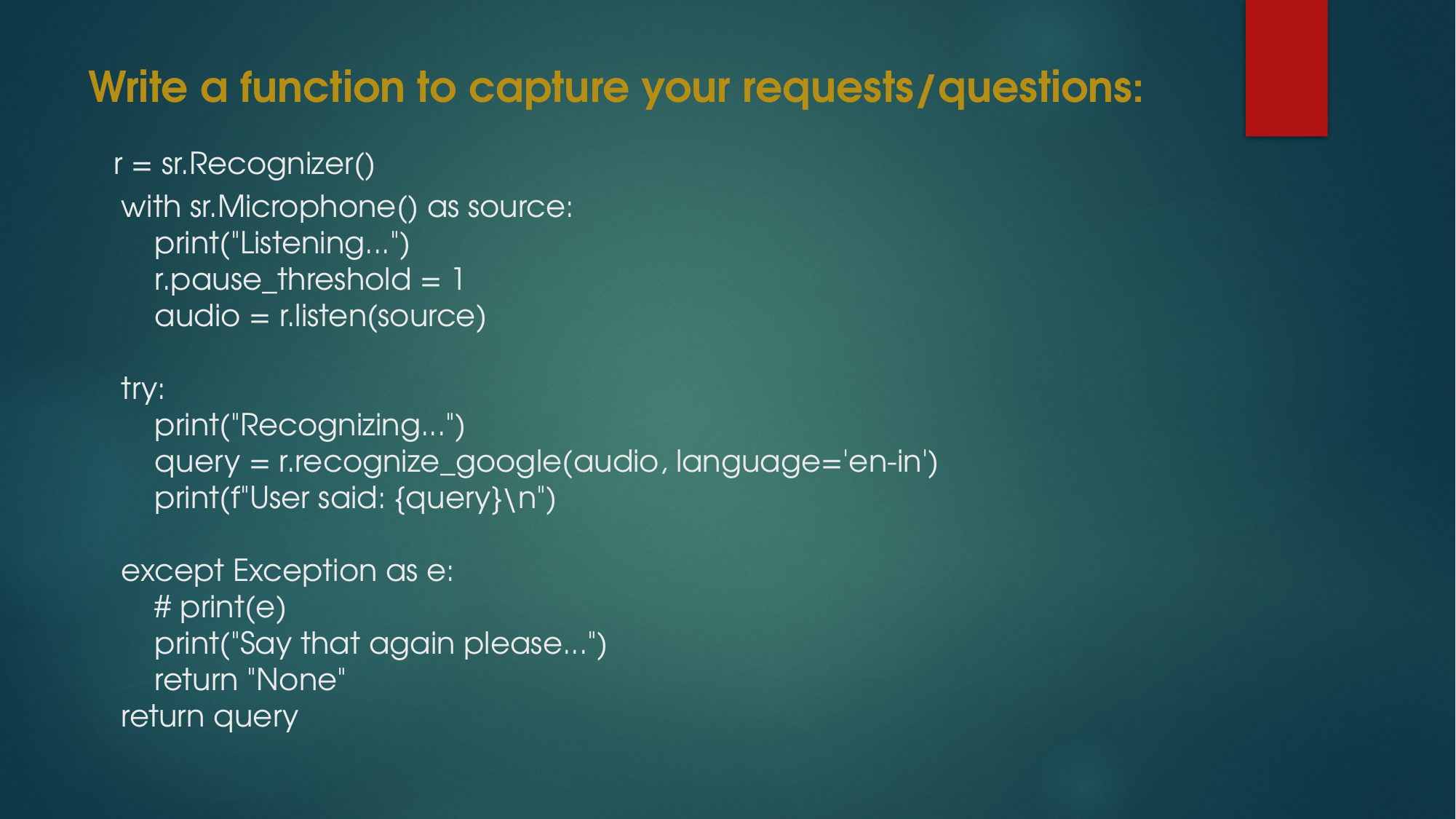

# Write a function to capture your requests/questions:   r = sr.Recognizer()     with sr.Microphone() as source:         print("Listening...")         r.pause_threshold = 1         audio = r.listen(source)     try:         print("Recognizing...")             query = r.recognize_google(audio, language='en-in')         print(f"User said: {query}\n")     except Exception as e:         # print(e)             print("Say that again please...")           return "None"     return query